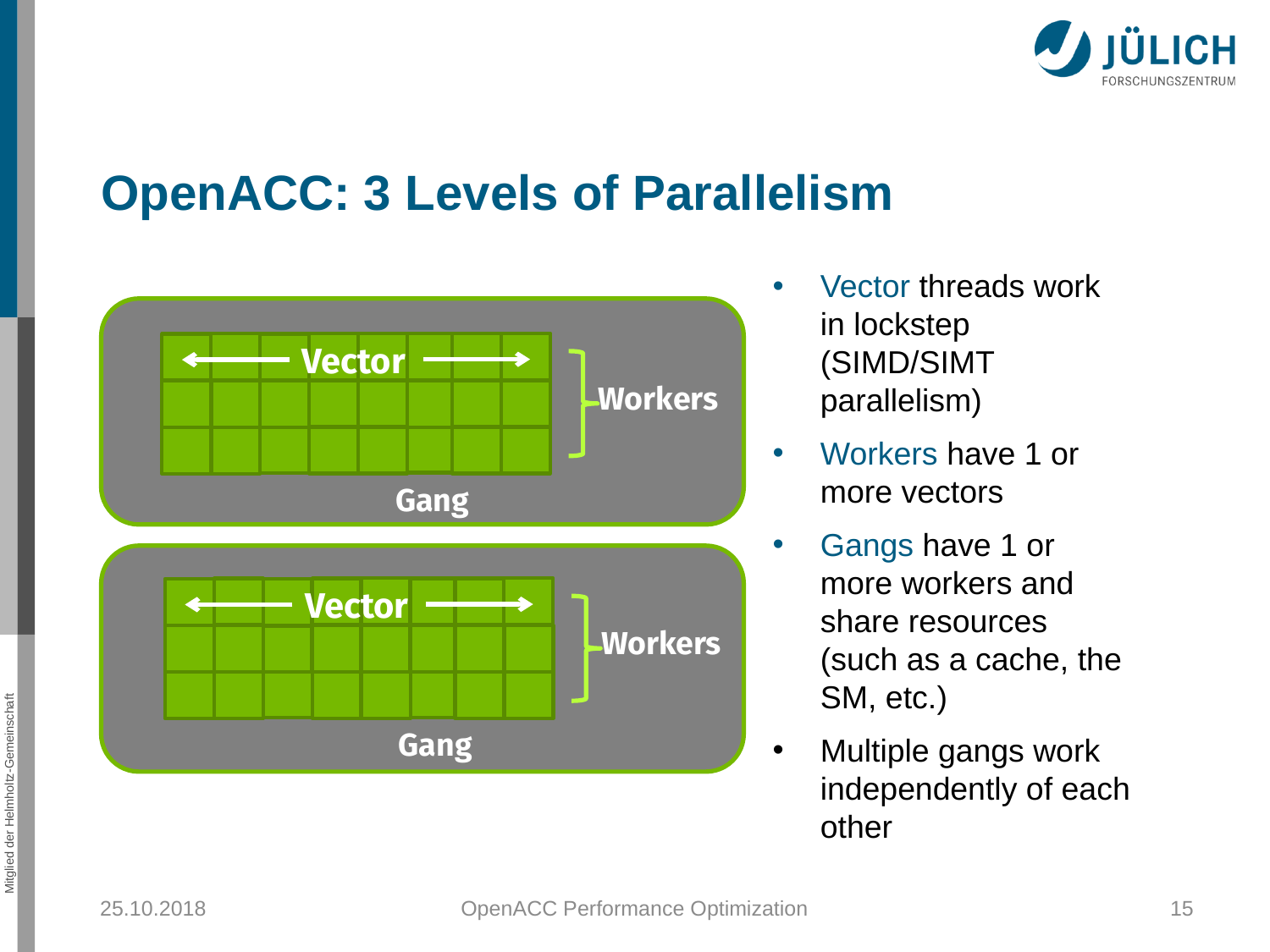

# OpenACC: 3 Levels of Parallelism
Vector threads work in lockstep (SIMD/SIMT parallelism)
Workers have 1 or more vectors
Gangs have 1 or more workers and share resources (such as a cache, the SM, etc.)
Multiple gangs work independently of each other

Vector

Workers

Gang

Vector

Workers

Gang
25.10.2018
OpenACC Performance Optimization
15